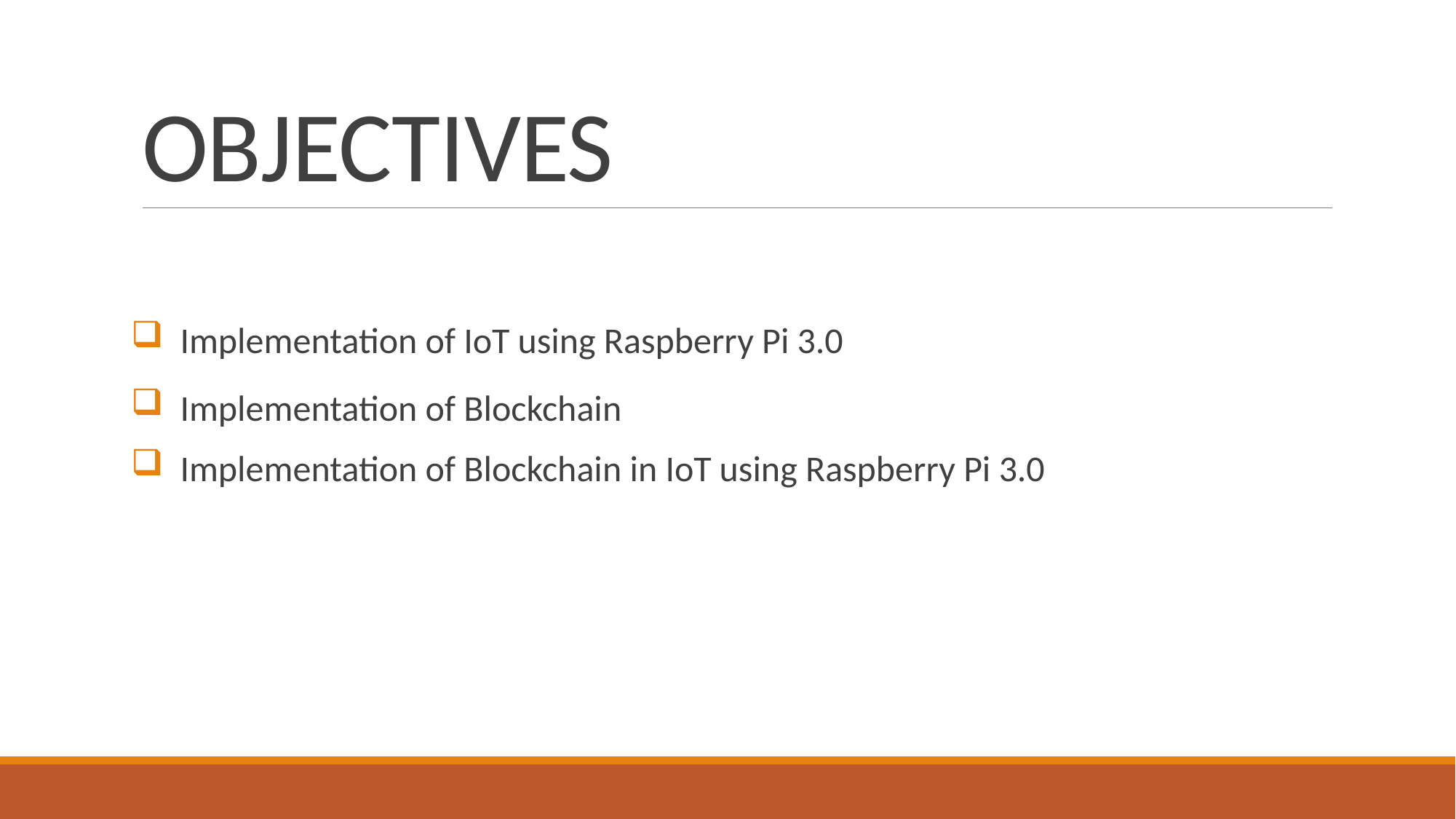

# OBJECTIVES
  Implementation of IoT using Raspberry Pi 3.0
  Implementation of Blockchain
  Implementation of Blockchain in IoT using Raspberry Pi 3.0